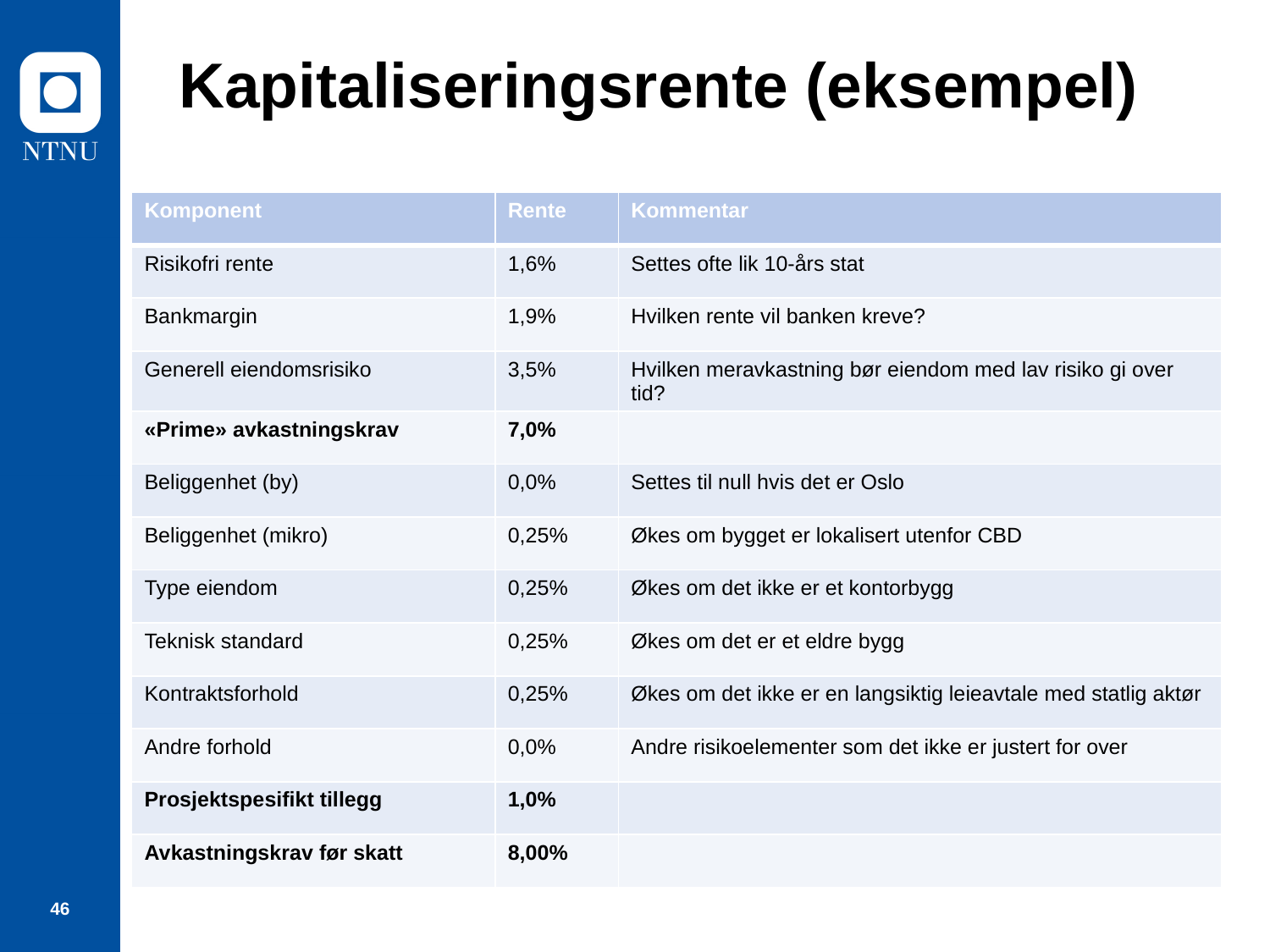

# Kapitaliseringsrente (eksempel)

| Komponent | Rente | Kommentar |
| --- | --- | --- |
| Risikofri rente | 1,6% | Settes ofte lik 10-års stat |
| Bankmargin | 1,9% | Hvilken rente vil banken kreve? |
| Generell eiendomsrisiko | 3,5% | Hvilken meravkastning bør eiendom med lav risiko gi over tid? |
| «Prime» avkastningskrav | 7,0% |  |
| Beliggenhet (by) | 0,0% | Settes til null hvis det er Oslo |
| Beliggenhet (mikro) | 0,25% | Økes om bygget er lokalisert utenfor CBD |
| Type eiendom | 0,25% | Økes om det ikke er et kontorbygg |
| Teknisk standard | 0,25% | Økes om det er et eldre bygg |
| Kontraktsforhold | 0,25% | Økes om det ikke er en langsiktig leieavtale med statlig aktør |
| Andre forhold | 0,0% | Andre risikoelementer som det ikke er justert for over |
| Prosjektspesifikt tillegg | 1,0% |  |
| Avkastningskrav før skatt | 8,00% |  |